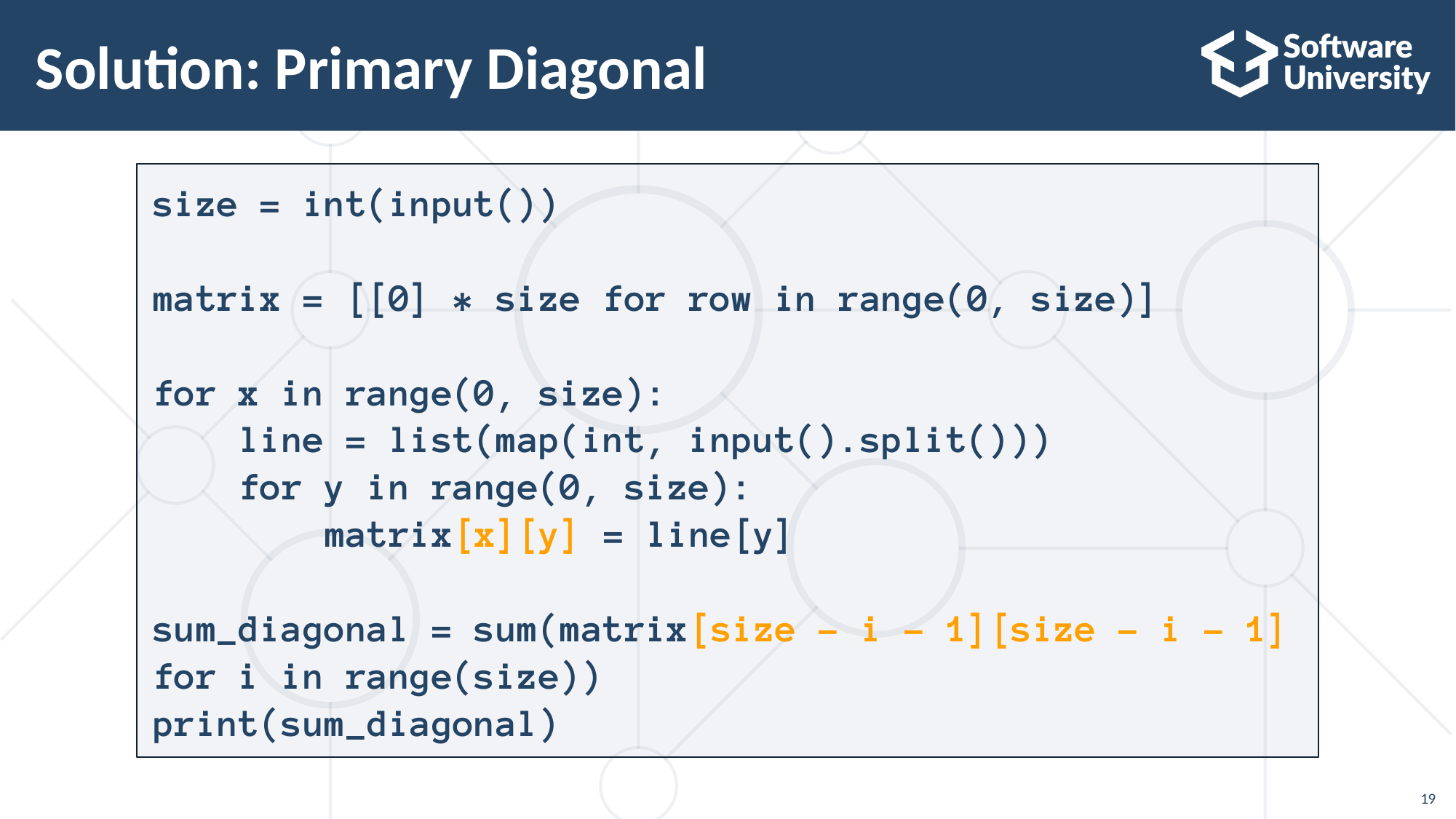

# Solution: Primary Diagonal
size = int(input())

matrix = [[0] * size for row in range(0, size)]

for x in range(0, size):
    line = list(map(int, input().split()))
    for y in range(0, size):
        matrix[x][y] = line[y]

sum_diagonal = sum(matrix[size - i - 1][size - i - 1] for i in range(size))
print(sum_diagonal)
19